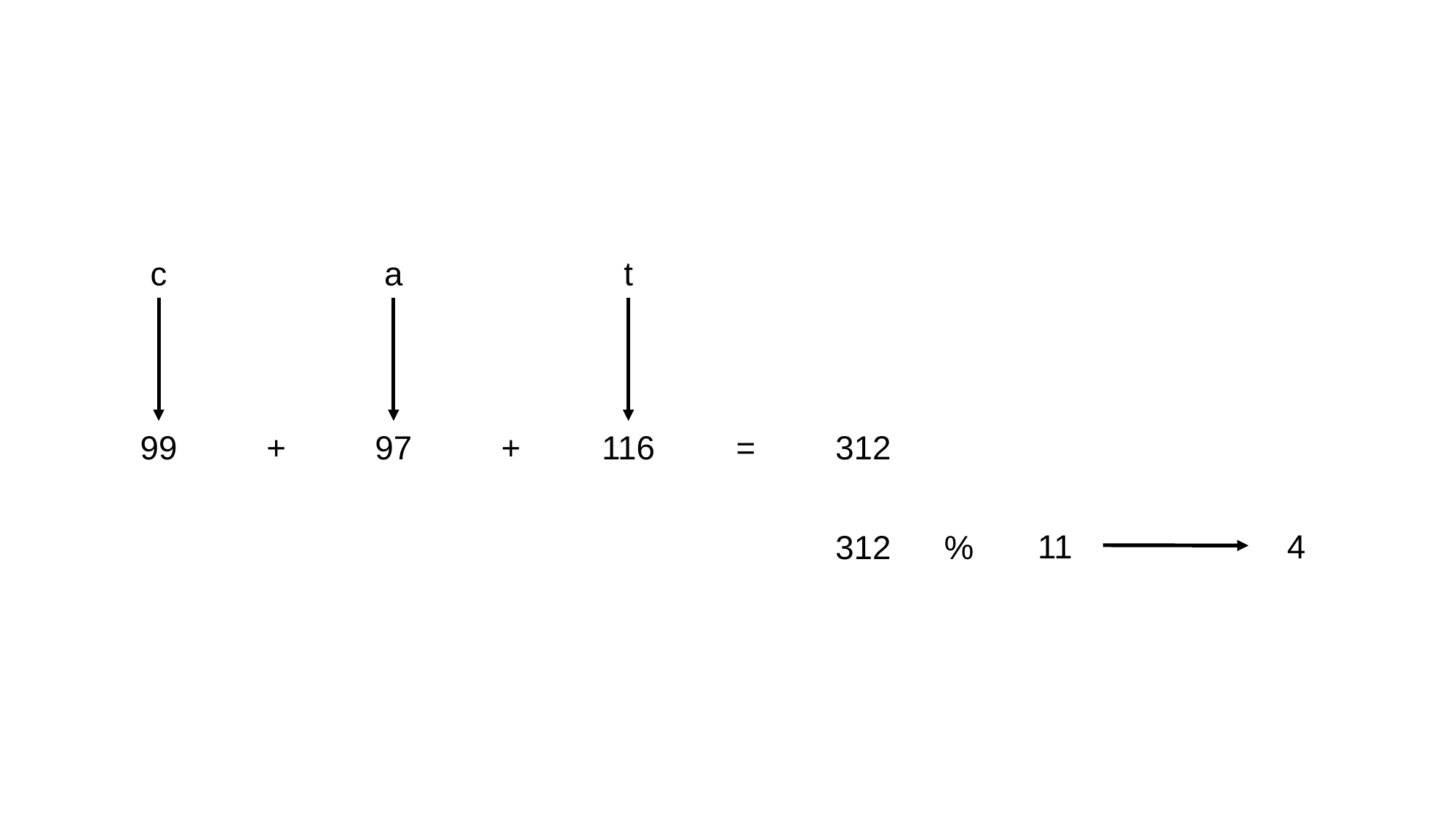

c
a
t
=
312
116
+
99
+
97
11
4
312
%